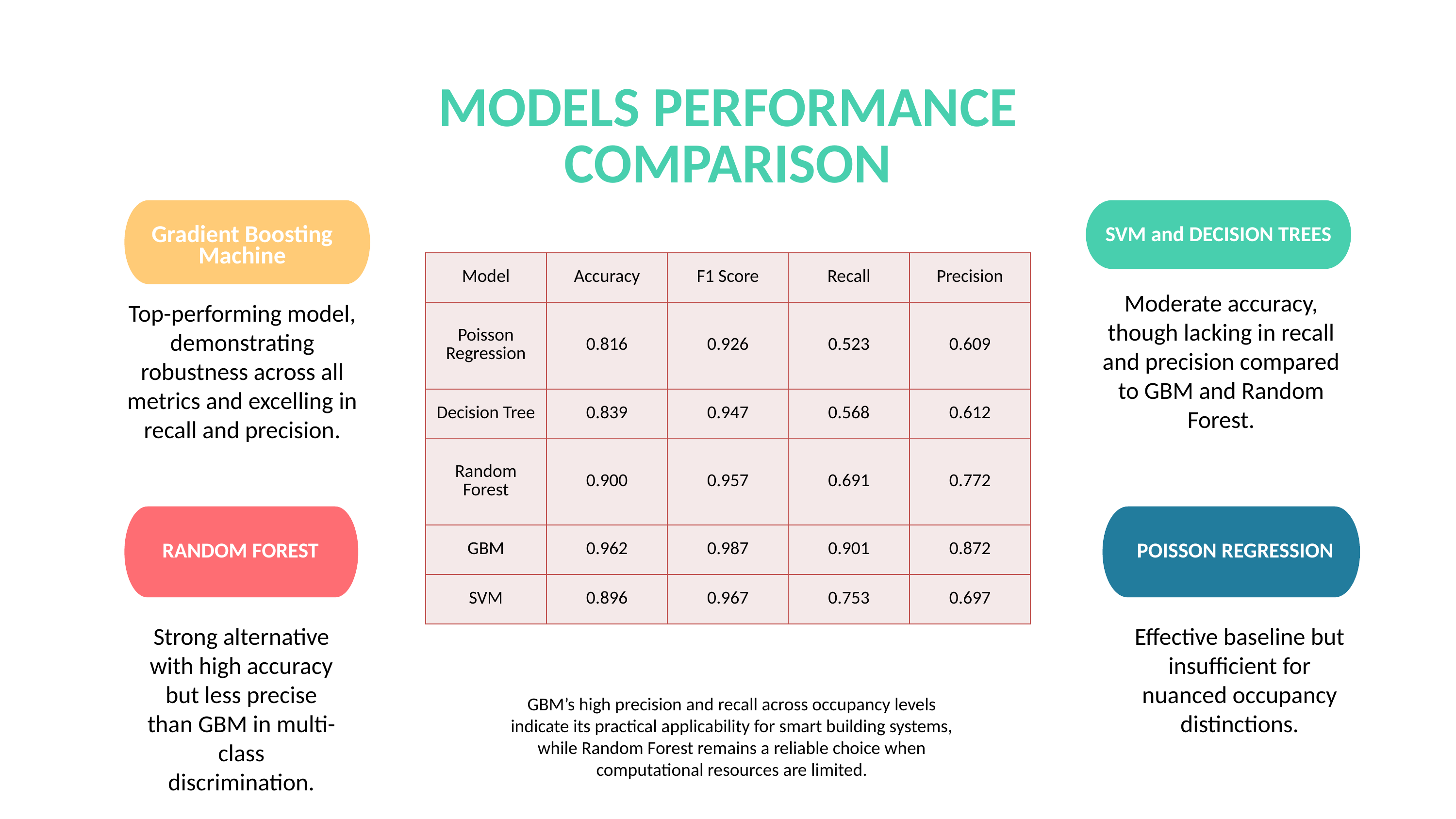

MODELS PERFORMANCE COMPARISON

SVM and DECISION TREES
Gradient Boosting Machine
| Model | Accuracy | F1 Score | Recall | Precision |
| --- | --- | --- | --- | --- |
| Poisson Regression | 0.816 | 0.926 | 0.523 | 0.609 |
| Decision Tree | 0.839 | 0.947 | 0.568 | 0.612 |
| Random Forest | 0.900 | 0.957 | 0.691 | 0.772 |
| GBM | 0.962 | 0.987 | 0.901 | 0.872 |
| SVM | 0.896 | 0.967 | 0.753 | 0.697 |
Moderate accuracy, though lacking in recall and precision compared to GBM and Random Forest.
Top-performing model, demonstrating robustness across all metrics and excelling in recall and precision.

RANDOM FOREST
POISSON REGRESSION
Effective baseline but insufficient for nuanced occupancy distinctions.
Strong alternative with high accuracy but less precise than GBM in multi-class discrimination.
GBM’s high precision and recall across occupancy levels indicate its practical applicability for smart building systems, while Random Forest remains a reliable choice when computational resources are limited.